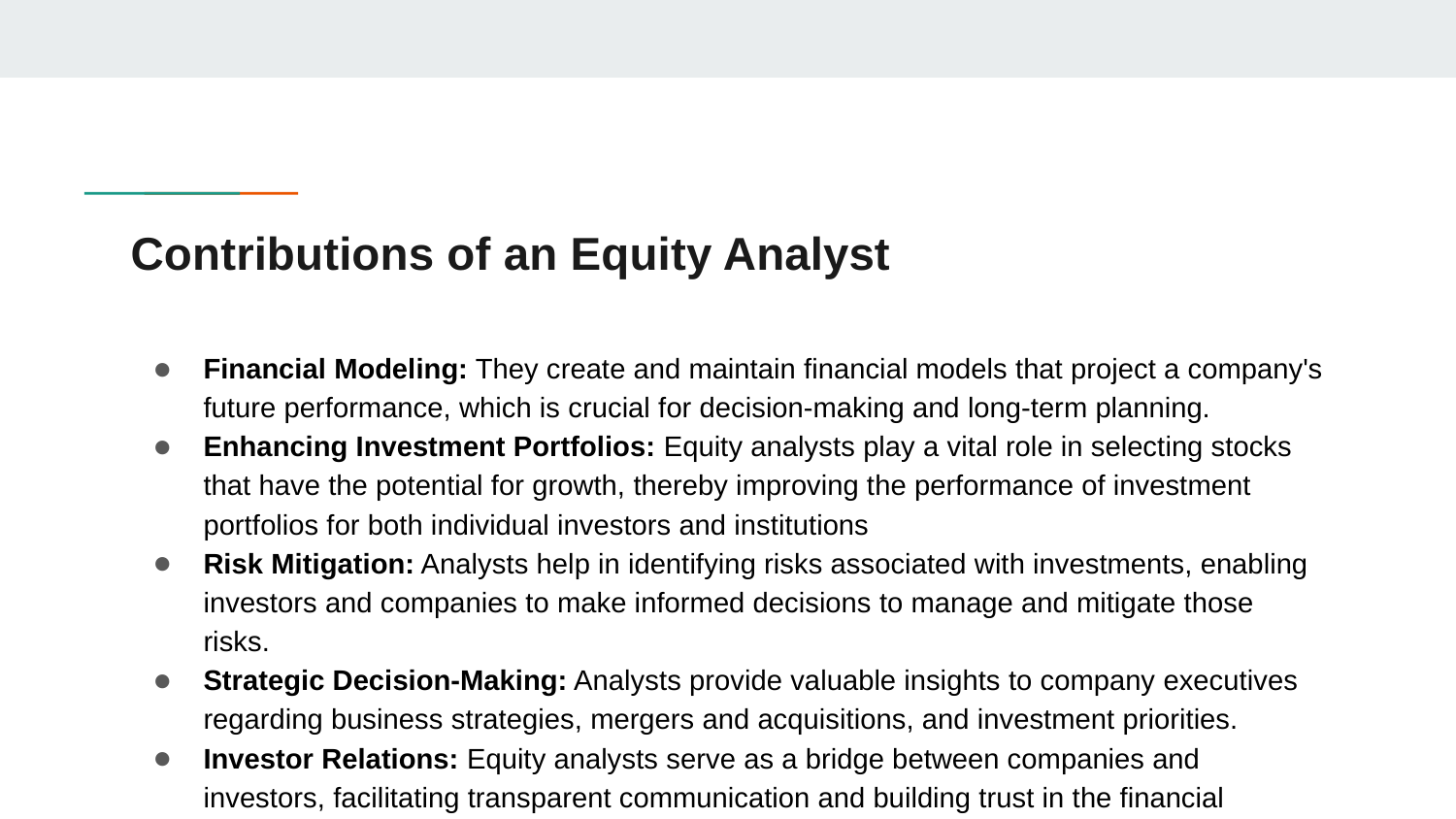

# Contributions of an Equity Analyst
Financial Modeling: They create and maintain financial models that project a company's future performance, which is crucial for decision-making and long-term planning.
Enhancing Investment Portfolios: Equity analysts play a vital role in selecting stocks that have the potential for growth, thereby improving the performance of investment portfolios for both individual investors and institutions
Risk Mitigation: Analysts help in identifying risks associated with investments, enabling investors and companies to make informed decisions to manage and mitigate those risks.
Strategic Decision-Making: Analysts provide valuable insights to company executives regarding business strategies, mergers and acquisitions, and investment priorities.
Investor Relations: Equity analysts serve as a bridge between companies and investors, facilitating transparent communication and building trust in the financial markets.